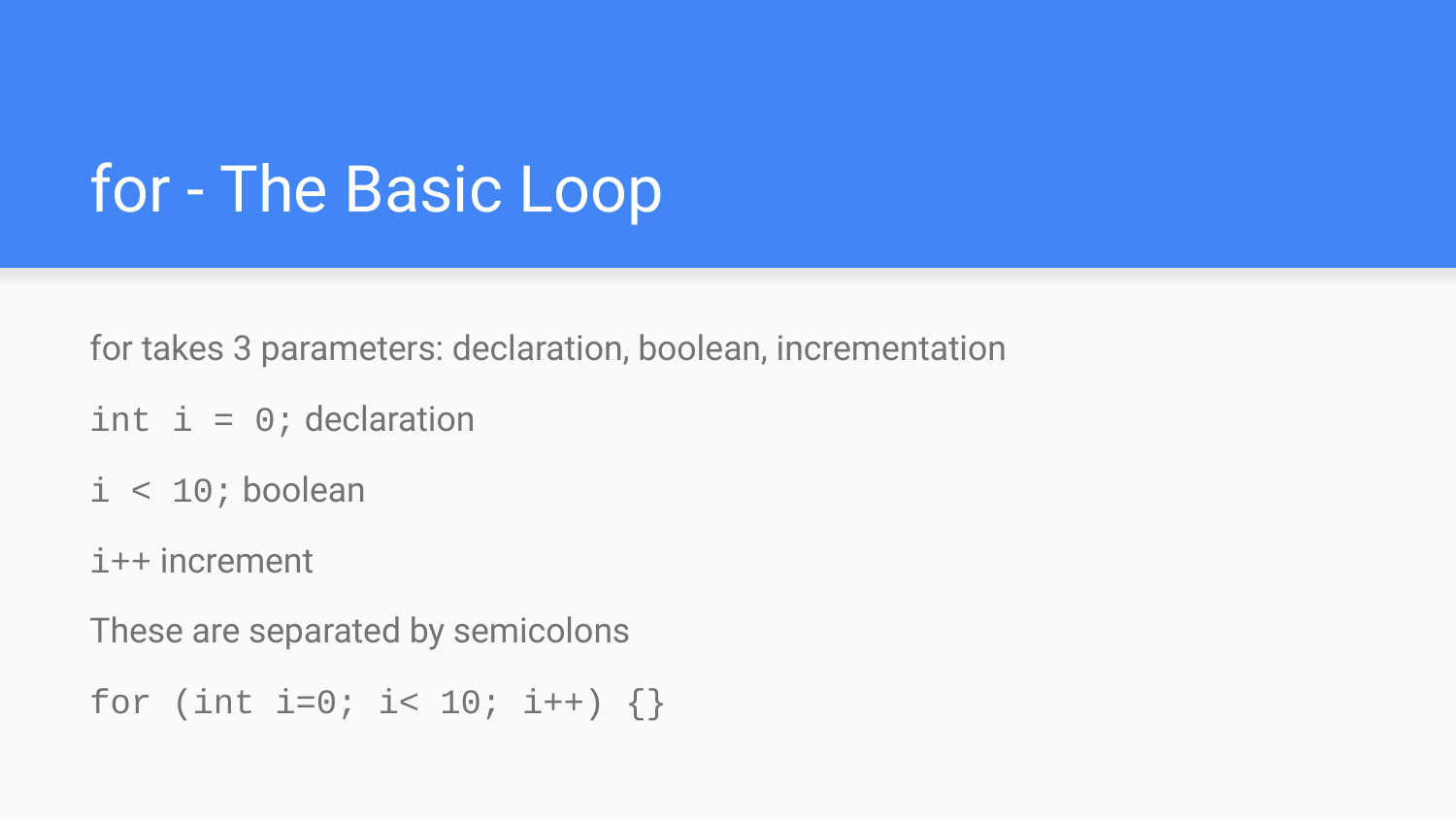

# for - The Basic Loop
for takes 3 parameters: declaration, boolean, incrementation
int i = 0; declaration
i < 10; boolean
i++ increment
These are separated by semicolons
for (int i=0; i< 10; i++) {}